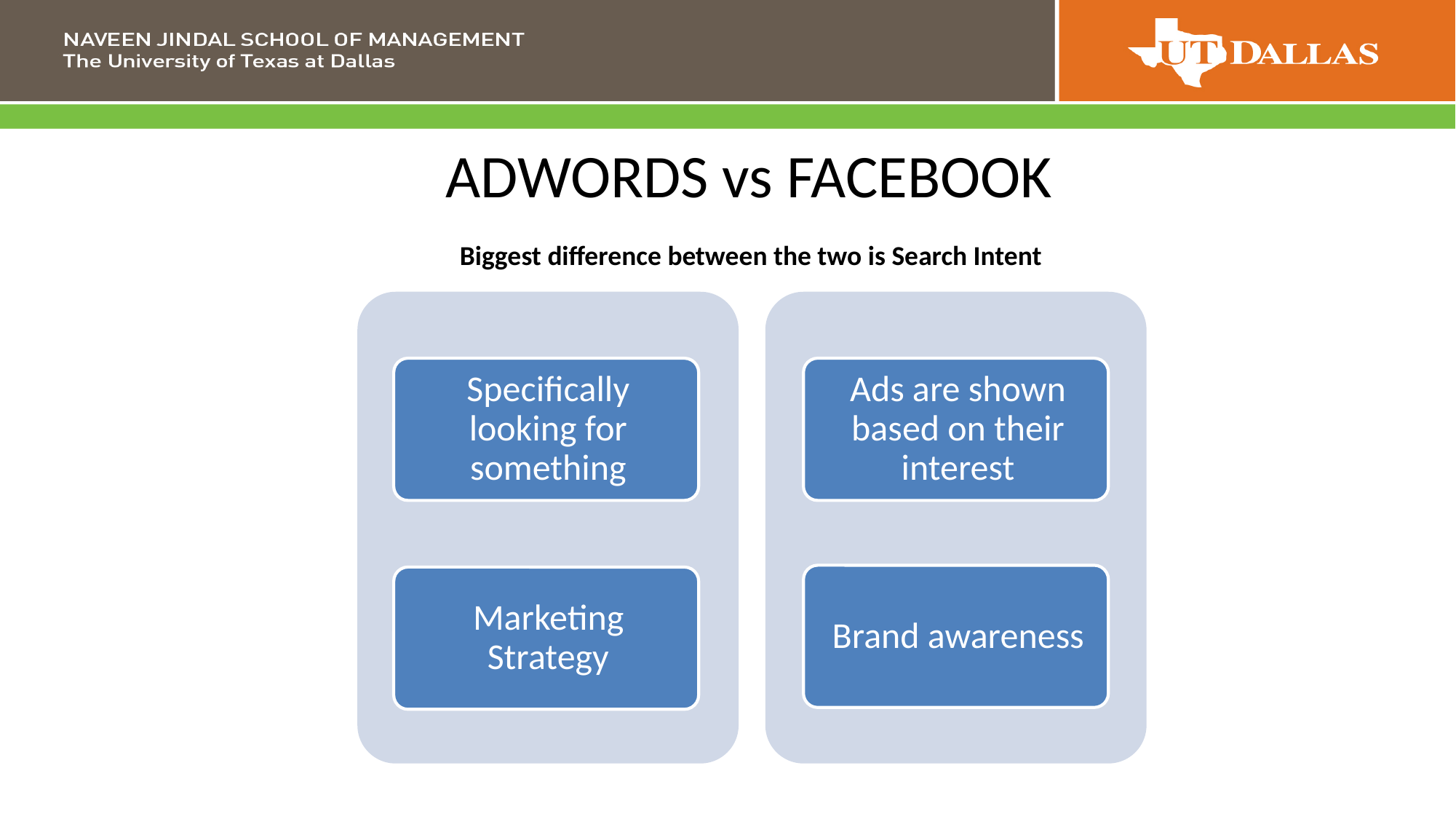

ADWORDS vs FACEBOOK
Biggest difference between the two is Search Intent

Specifically looking for something
Marketing Strategy

Ads are shown based on their interest
Brand awareness